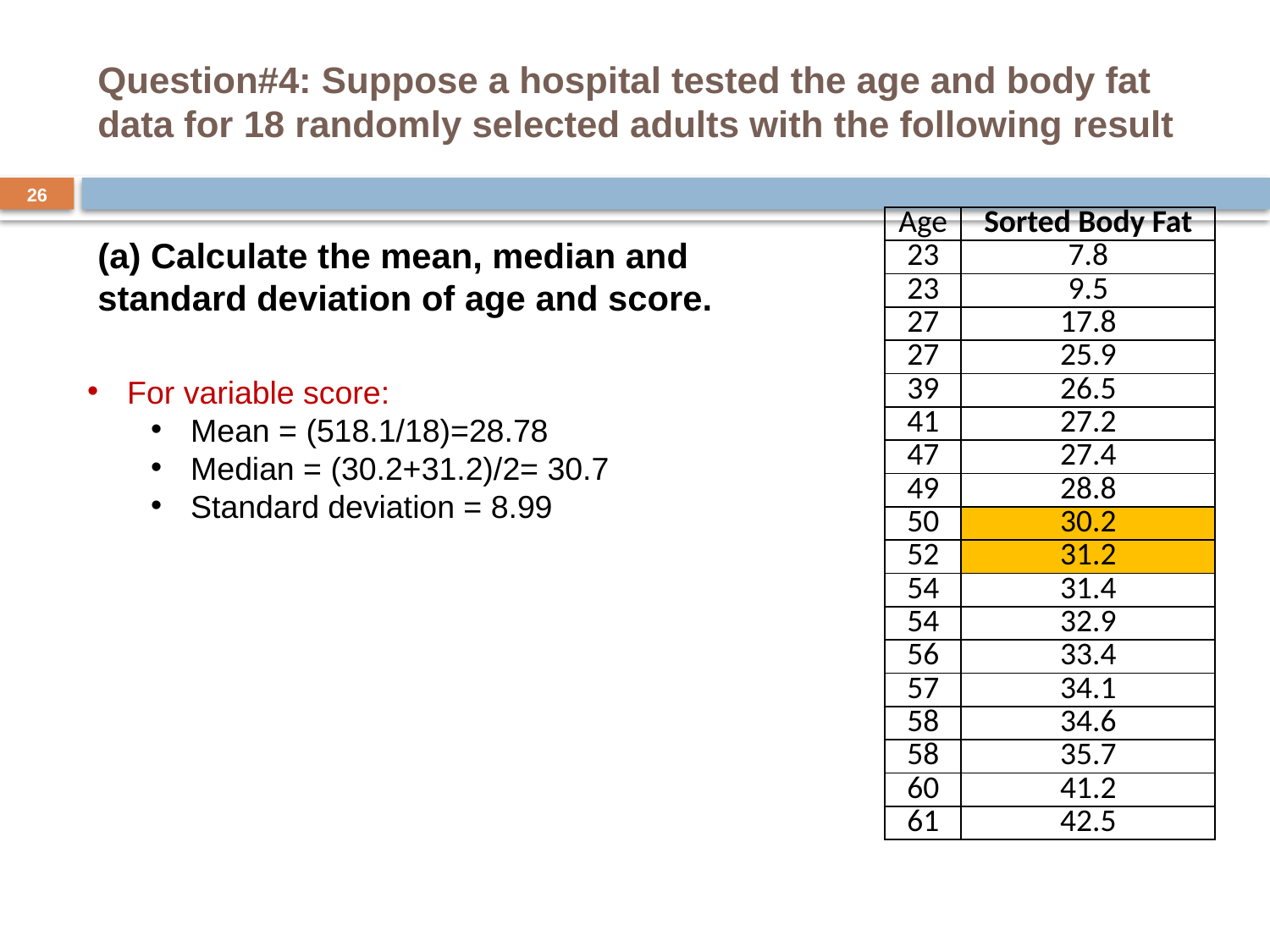

# Question#4: Suppose a hospital tested the age and body fat data for 18 randomly selected adults with the following result
26
| Age | Sorted Body Fat |
| --- | --- |
| 23 | 7.8 |
| 23 | 9.5 |
| 27 | 17.8 |
| 27 | 25.9 |
| 39 | 26.5 |
| 41 | 27.2 |
| 47 | 27.4 |
| 49 | 28.8 |
| 50 | 30.2 |
| 52 | 31.2 |
| 54 | 31.4 |
| 54 | 32.9 |
| 56 | 33.4 |
| 57 | 34.1 |
| 58 | 34.6 |
| 58 | 35.7 |
| 60 | 41.2 |
| 61 | 42.5 |
(a) Calculate the mean, median and standard deviation of age and score.

For variable score:
Mean = (518.1/18)=28.78
Median = (30.2+31.2)/2= 30.7
Standard deviation = 8.99